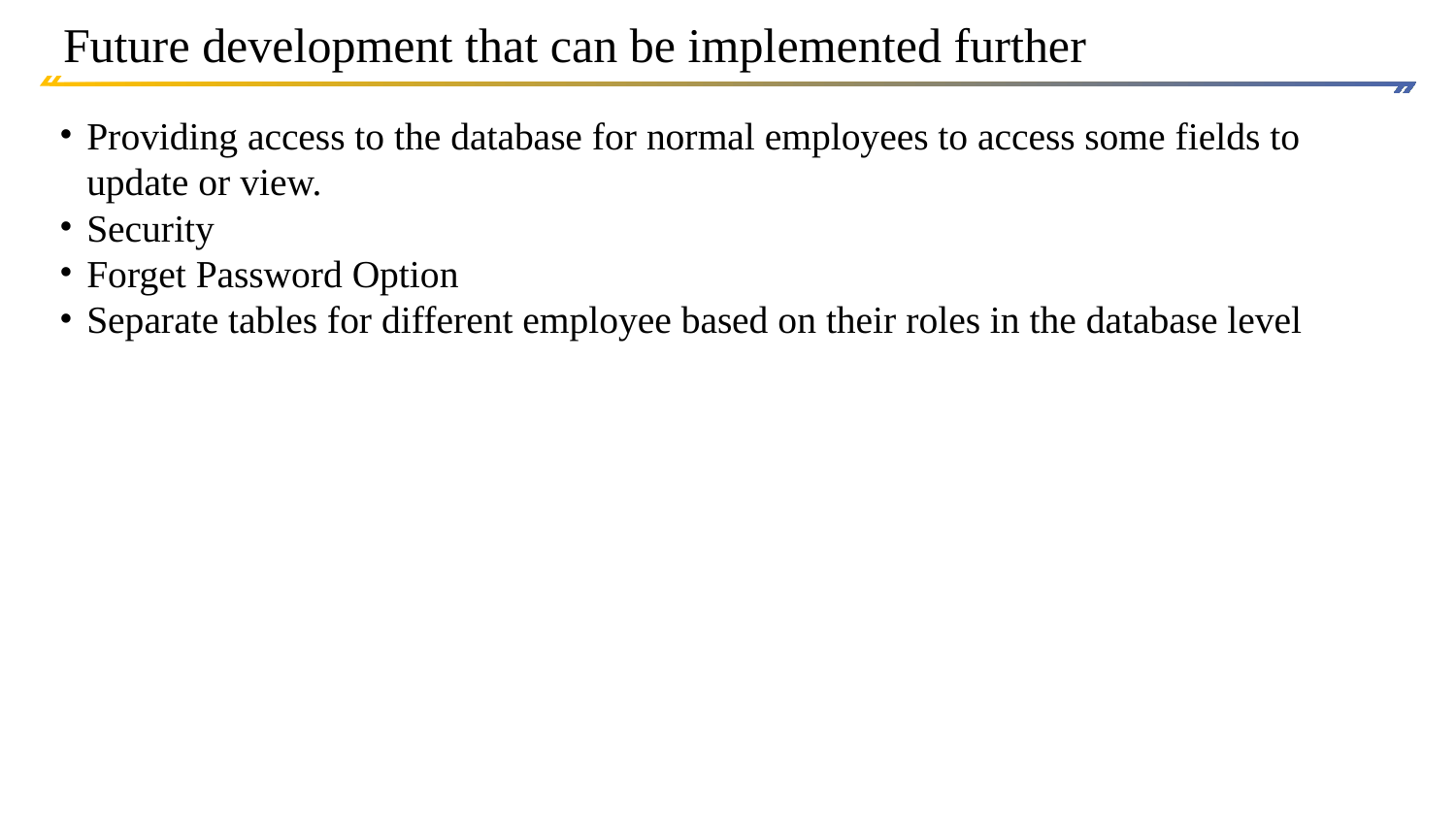

# Future development that can be implemented further
Providing access to the database for normal employees to access some fields to update or view.
Security
Forget Password Option
Separate tables for different employee based on their roles in the database level